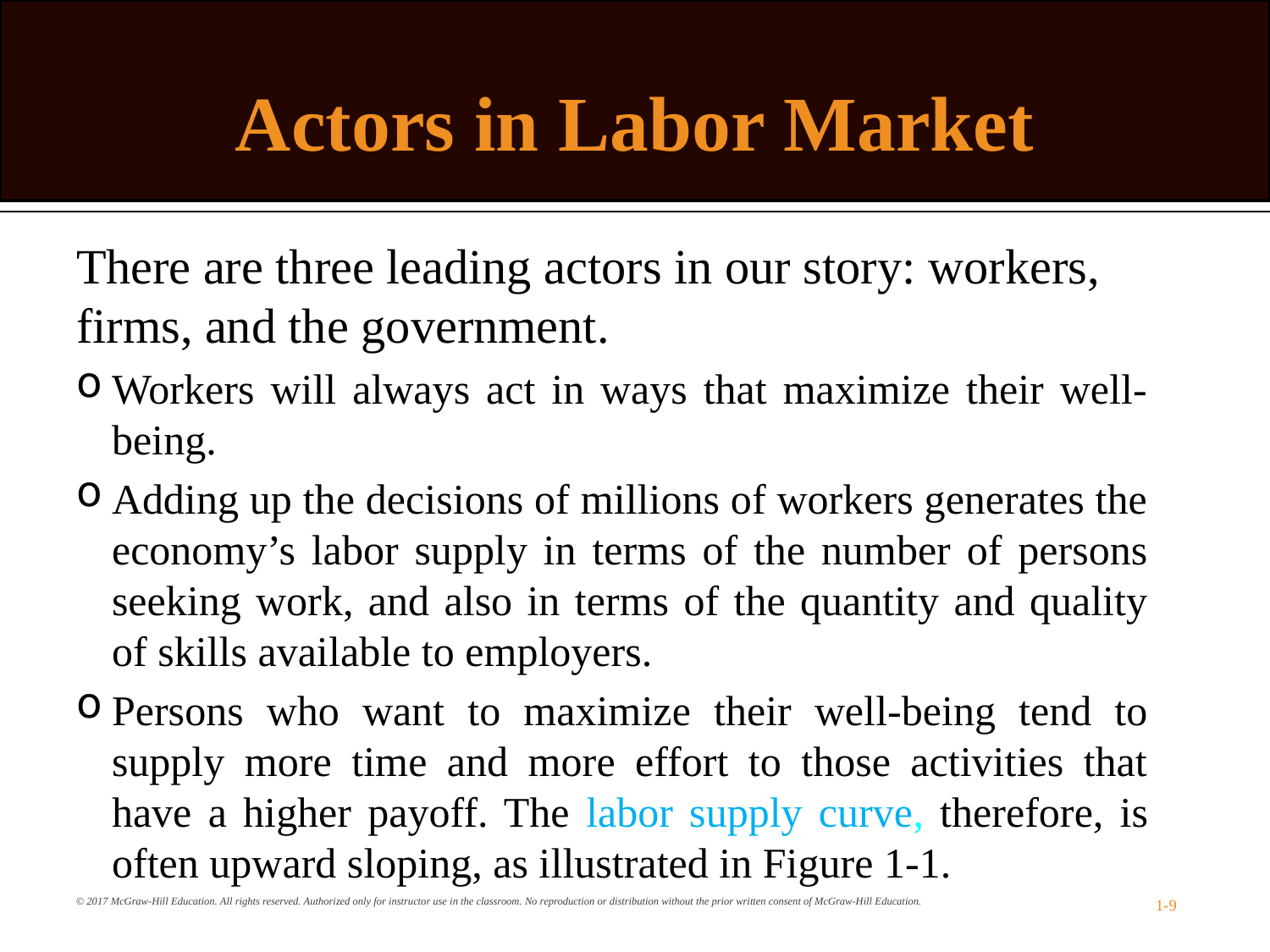

# Actors in Labor Market
There are three leading actors in our story: workers, firms, and the government.
Workers will always act in ways that maximize their well-being.
Adding up the decisions of millions of workers generates the economy’s labor supply in terms of the number of persons seeking work, and also in terms of the quantity and quality of skills available to employers.
Persons who want to maximize their well-being tend to supply more time and more effort to those activities that have a higher payoff. The labor supply curve, therefore, is often upward sloping, as illustrated in Figure 1-1.